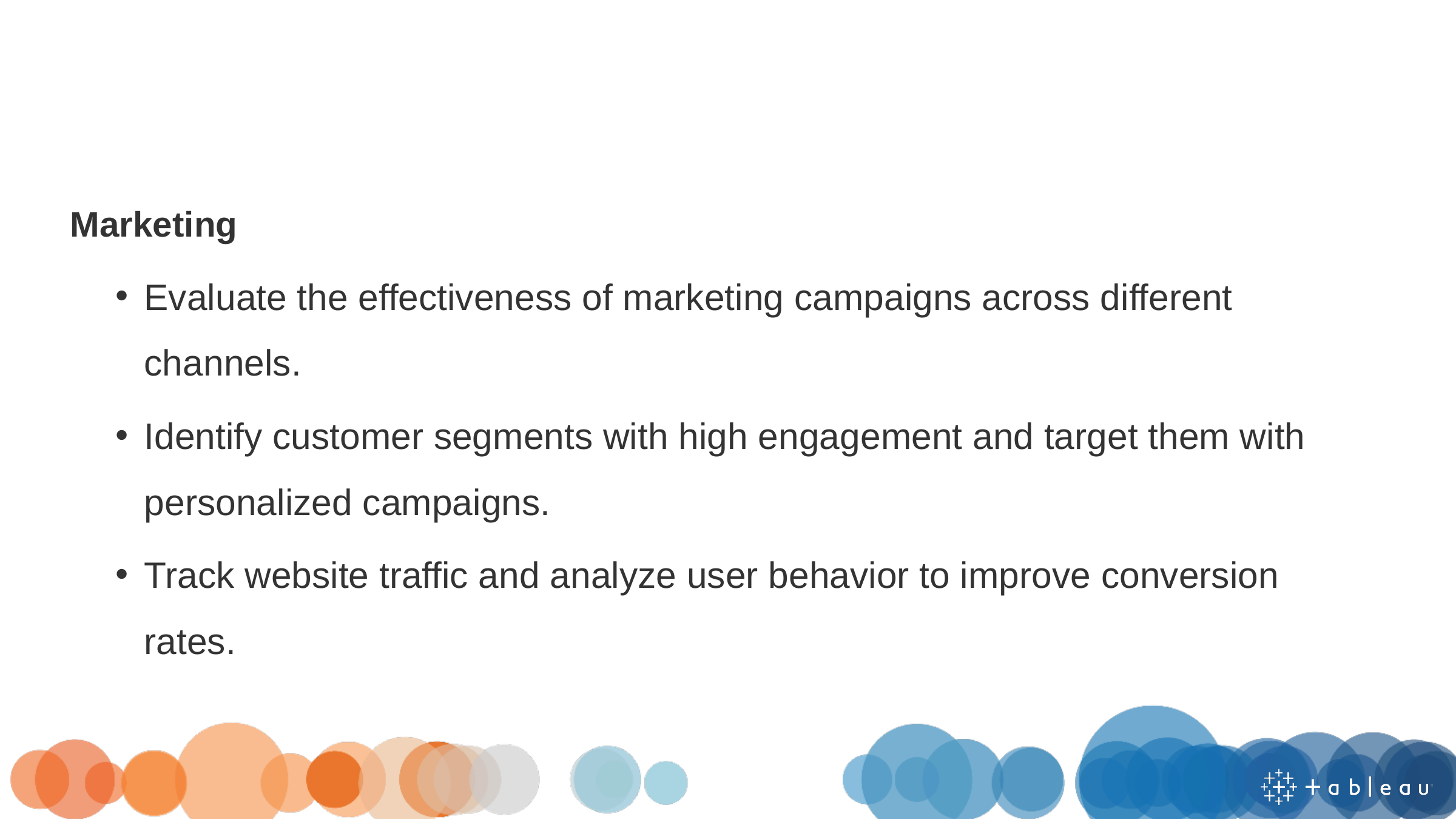

Marketing
Evaluate the effectiveness of marketing campaigns across different channels.
Identify customer segments with high engagement and target them with personalized campaigns.
Track website traffic and analyze user behavior to improve conversion rates.